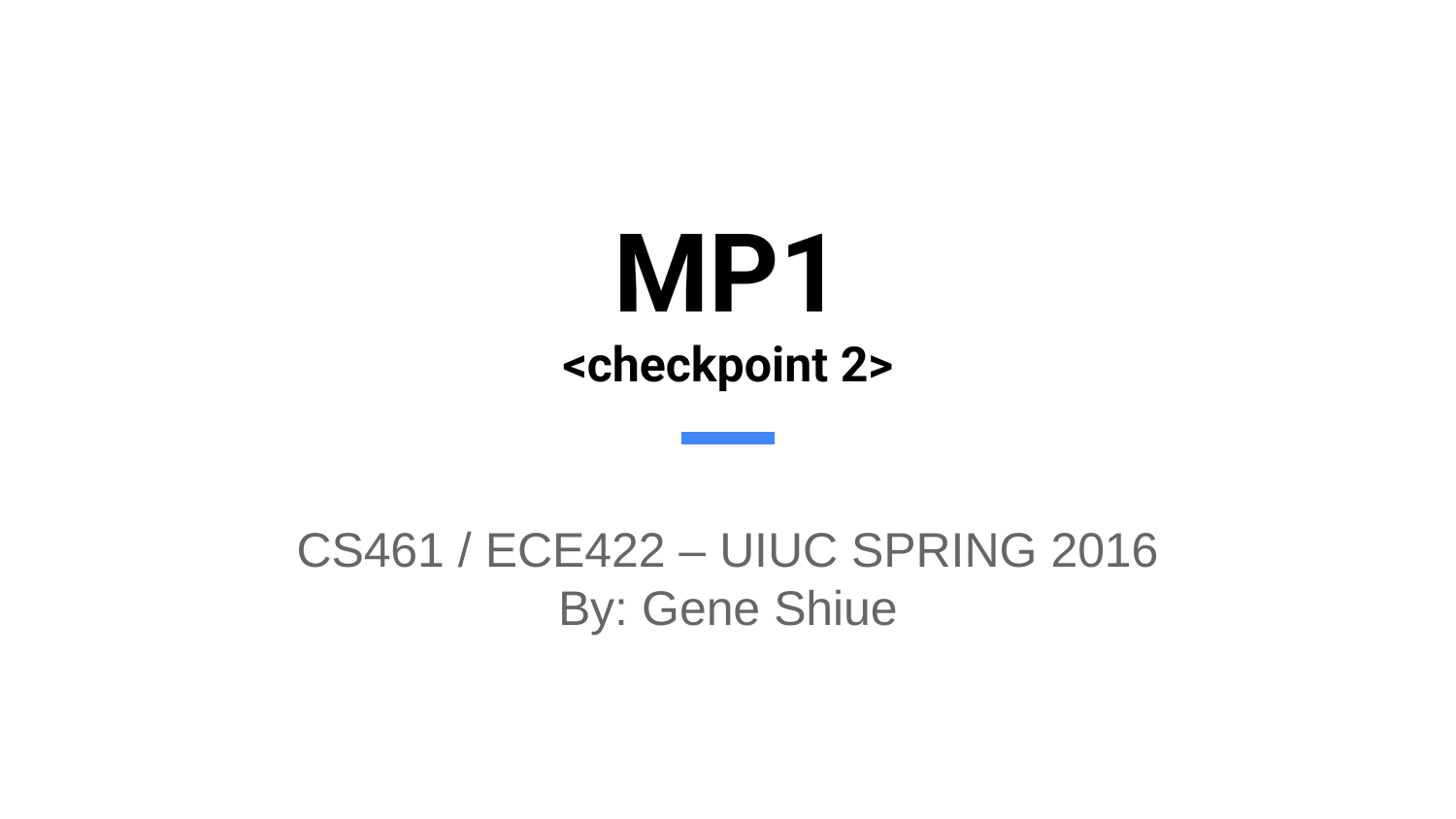

# MP1
<checkpoint 2>
CS461 / ECE422 – UIUC SPRING 2016
By: Gene Shiue